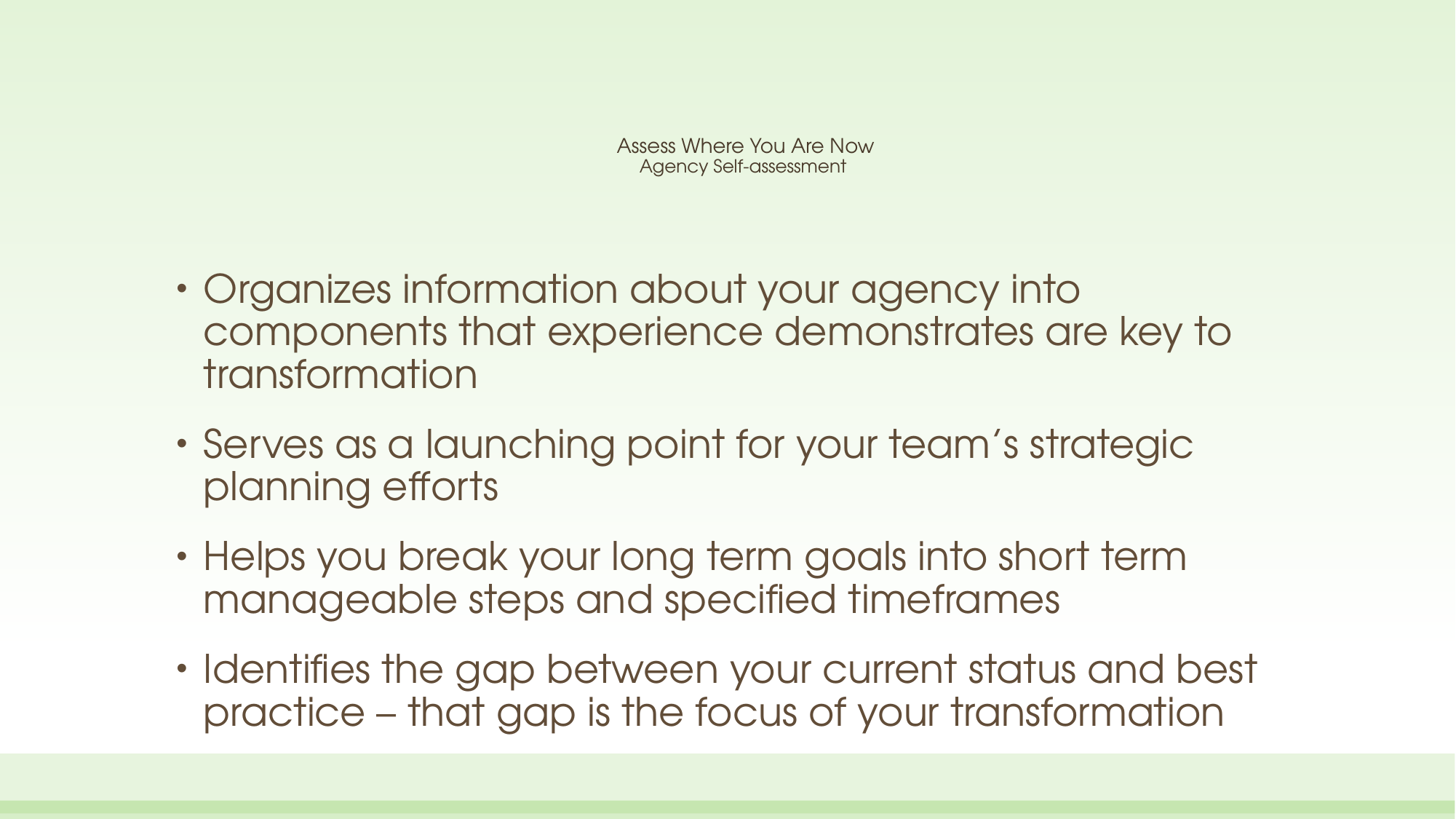

# Assess Where You Are Now Agency Self-assessment

Organizes information about your agency into components that experience demonstrates are key to transformation
Serves as a launching point for your team’s strategic planning efforts
Helps you break your long term goals into short term manageable steps and specified timeframes
Identifies the gap between your current status and best practice – that gap is the focus of your transformation